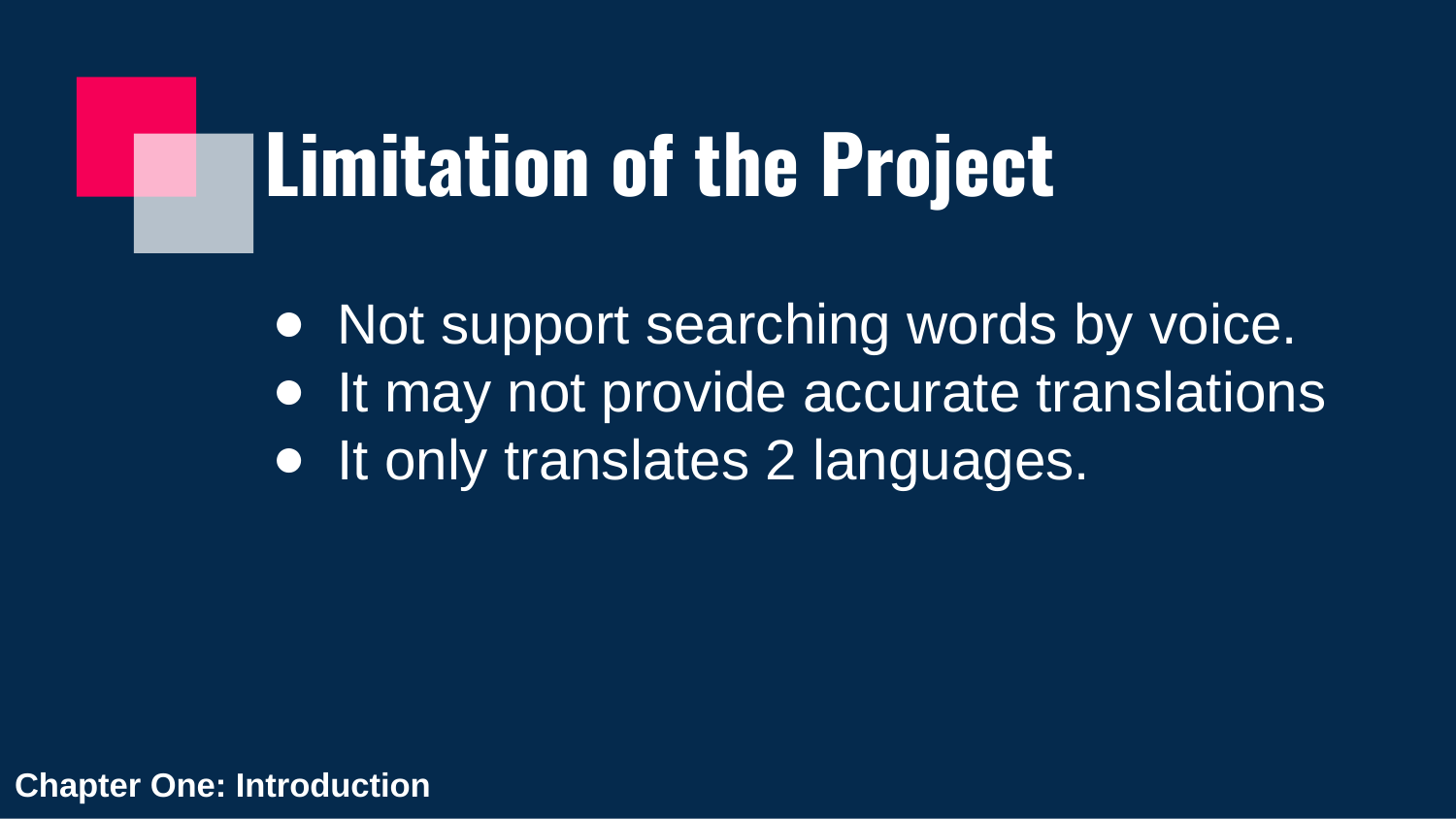

# Limitation of the Project
Not support searching words by voice.
It may not provide accurate translations
It only translates 2 languages.
Chapter One: Introduction